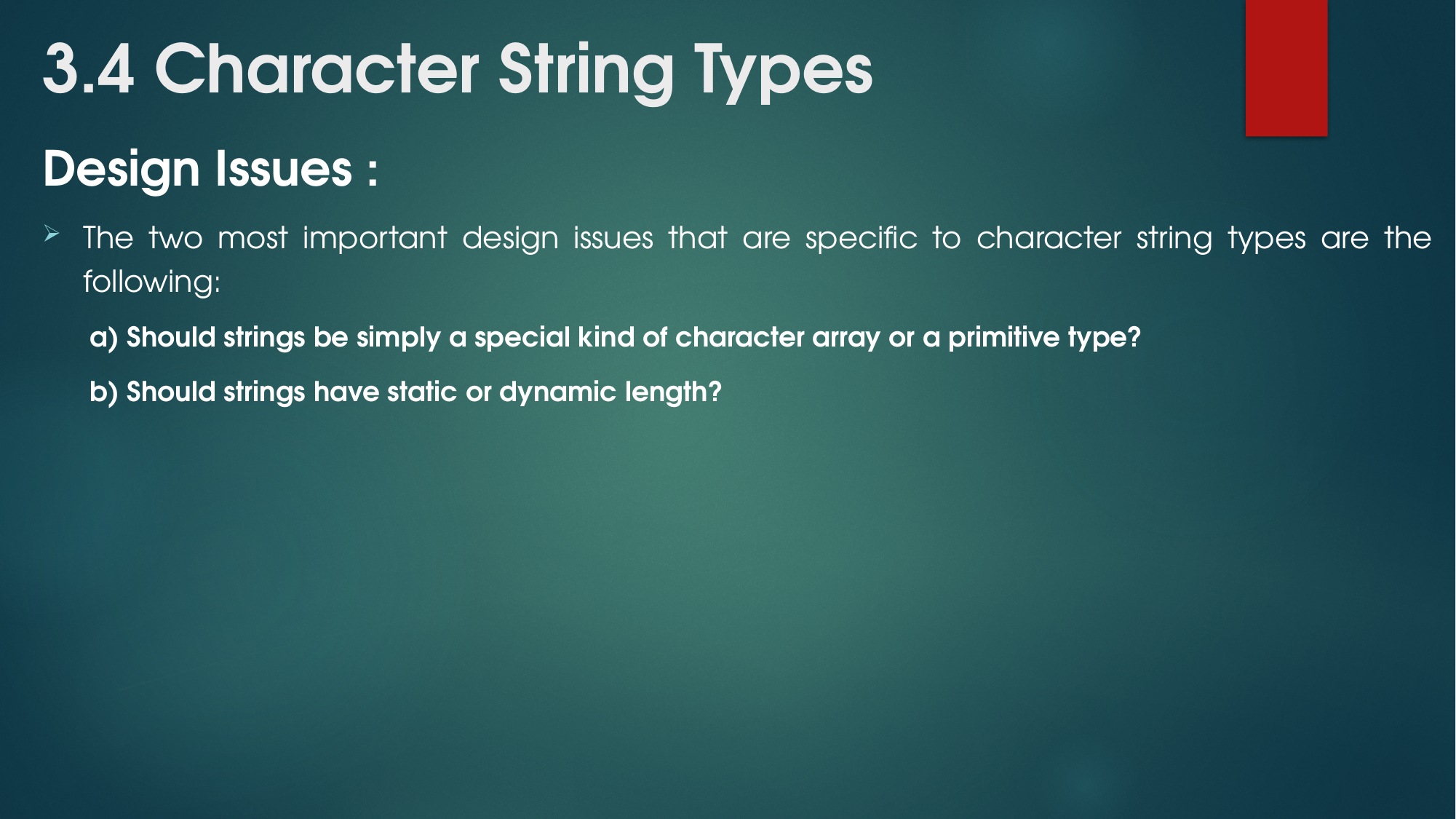

# 3.4 Character String Types
Design Issues :
The two most important design issues that are specific to character string types are the following:
a) Should strings be simply a special kind of character array or a primitive type?
b) Should strings have static or dynamic length?